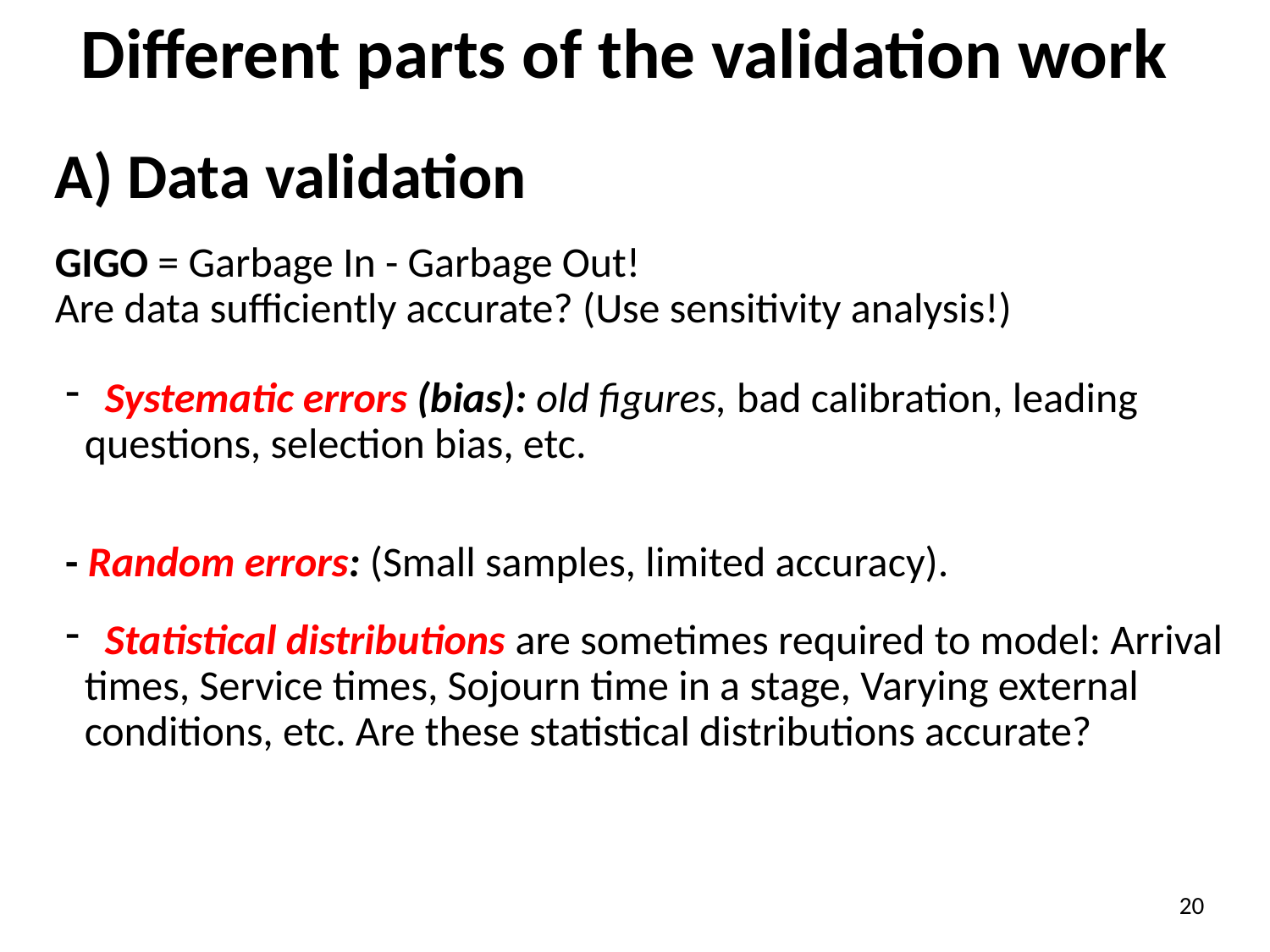

Different parts of the validation work
A) Data validation
GIGO = Garbage In - Garbage Out!
Are data sufficiently accurate? (Use sensitivity analysis!)
 Systematic errors (bias): old figures, bad calibration, leading
  questions, selection bias, etc.
- Random errors: (Small samples, limited accuracy).
 Statistical distributions are sometimes required to model: Arrival
  times, Service times, Sojourn time in a stage, Varying external
  conditions, etc. Are these statistical distributions accurate?
20